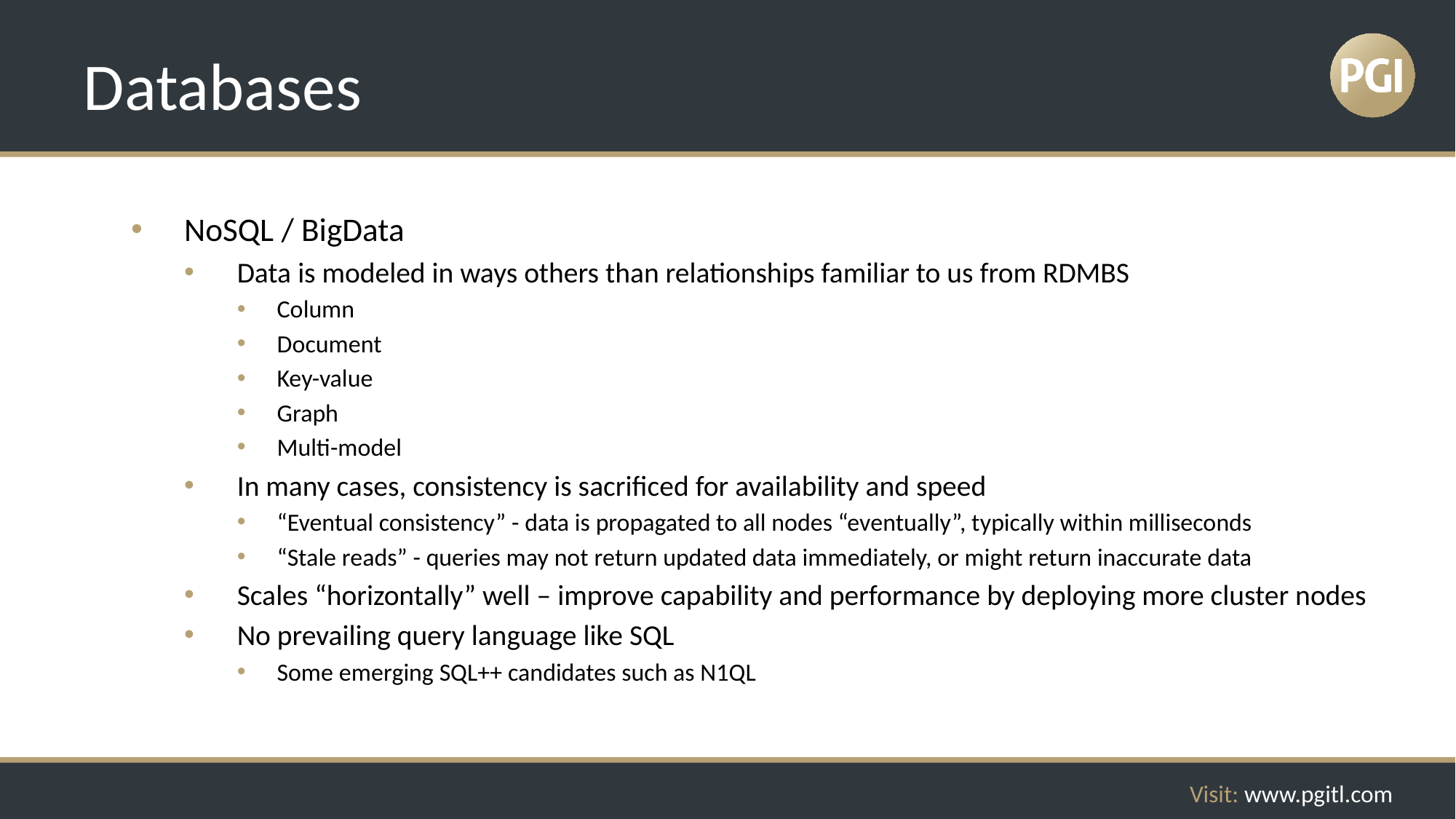

# Databases
NoSQL / BigData
Data is modeled in ways others than relationships familiar to us from RDMBS
Column
Document
Key-value
Graph
Multi-model
In many cases, consistency is sacrificed for availability and speed
“Eventual consistency” - data is propagated to all nodes “eventually”, typically within milliseconds
“Stale reads” - queries may not return updated data immediately, or might return inaccurate data
Scales “horizontally” well – improve capability and performance by deploying more cluster nodes
No prevailing query language like SQL
Some emerging SQL++ candidates such as N1QL